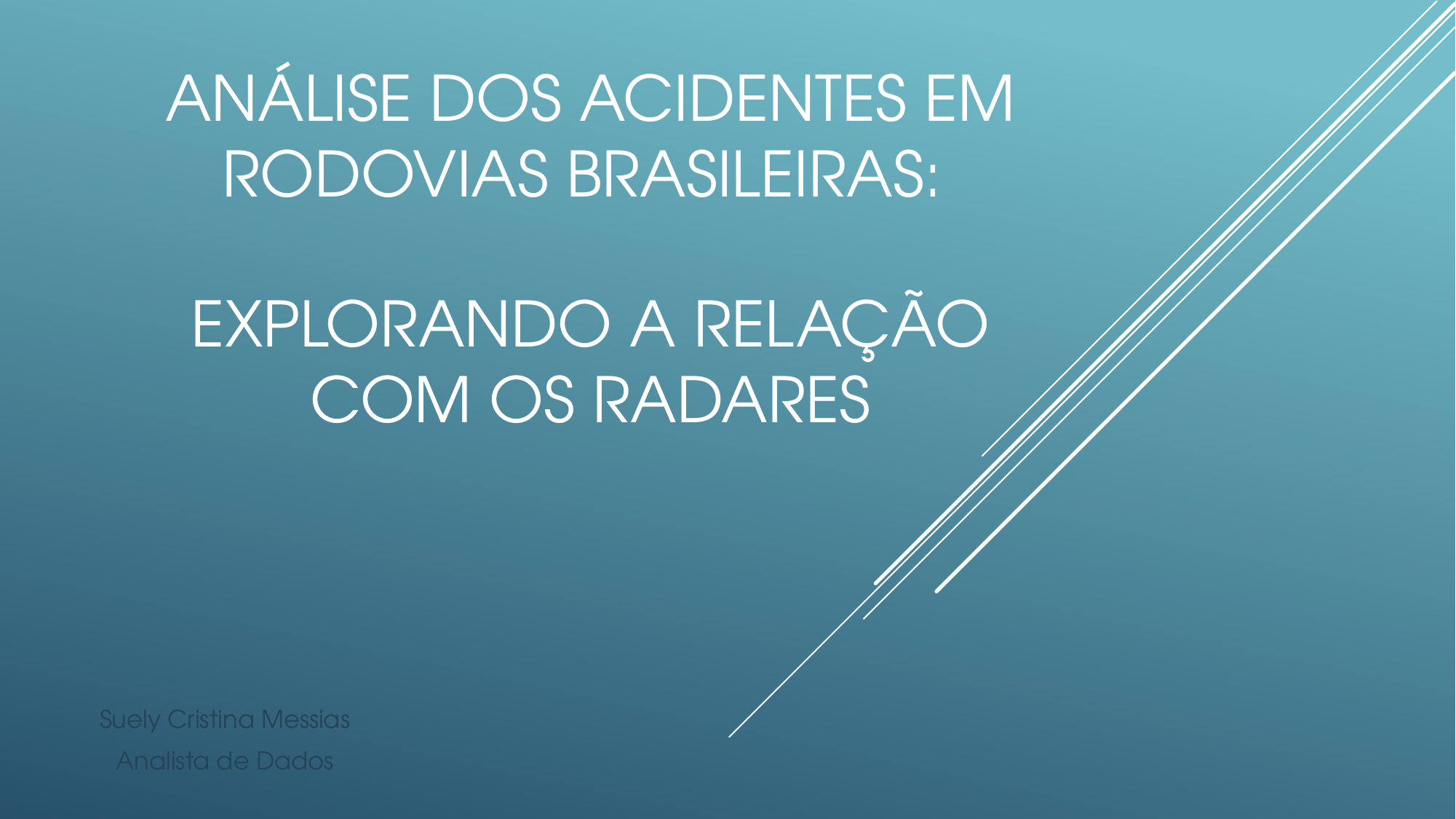

# Análise dos Acidentes em Rodovias Brasileiras: Explorando a Relação com os Radares
Suely Cristina Messias
Analista de Dados